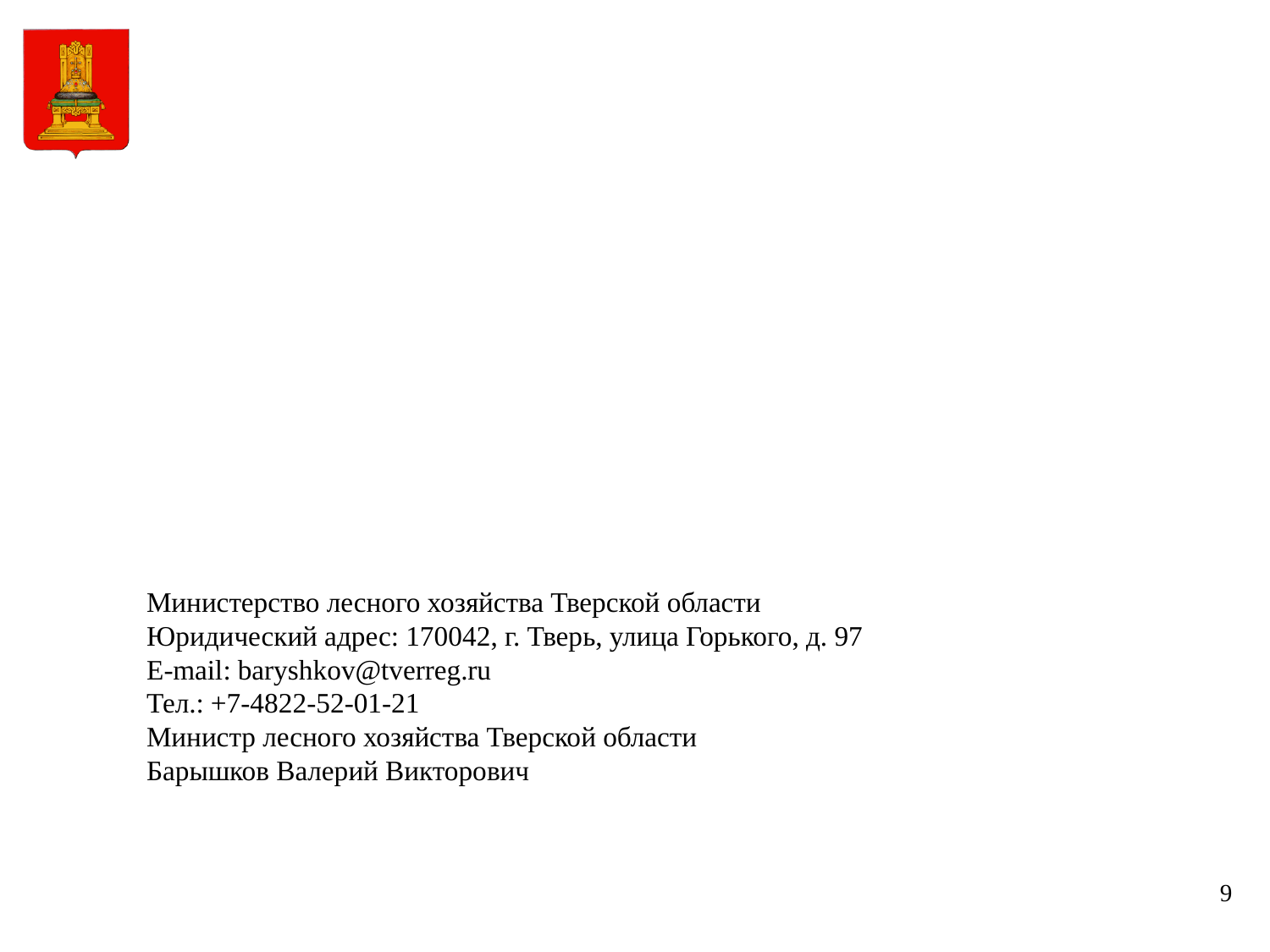

Министерство лесного хозяйства Тверской области
Юридический адрес: 170042, г. Тверь, улица Горького, д. 97
E-mail: baryshkov@tverreg.ru
Тел.: +7-4822-52-01-21
Министр лесного хозяйства Тверской области
Барышков Валерий Викторович
9